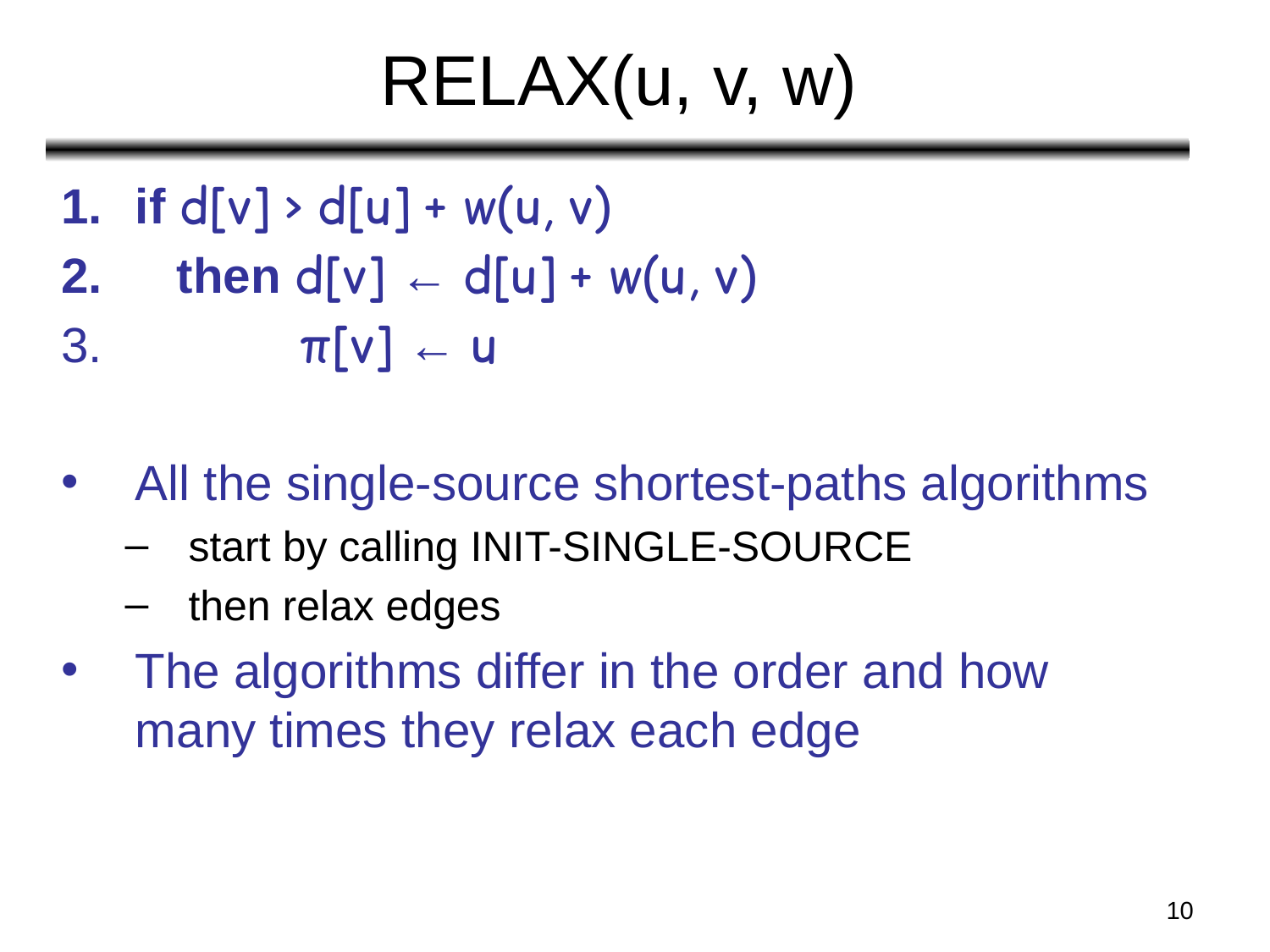

# RELAX(u, v, w)
if d[v] > d[u] + w(u, v)
   then d[v] ← d[u] + w(u, v)
            π[v] ← u

All the single-source shortest-paths algorithms
start by calling INIT-SINGLE-SOURCE
then relax edges
The algorithms differ in the order and how many times they relax each edge
10